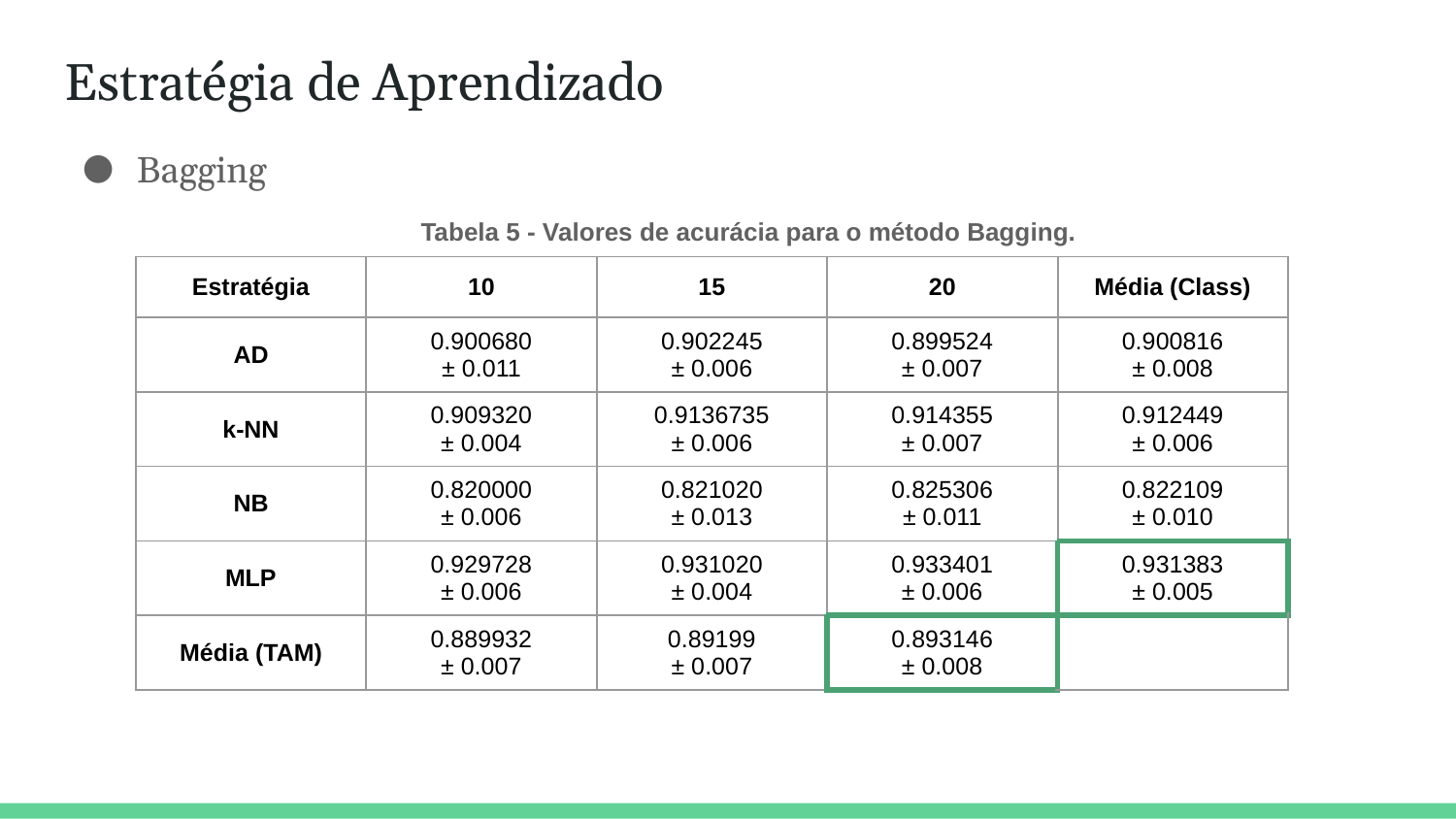

# Estratégia de Aprendizado
Bagging

Tabela 5 - Valores de acurácia para o método Bagging.
| Estratégia | 10 | 15 | 20 | Média (Class) |
| --- | --- | --- | --- | --- |
| AD | 0.900680 ± 0.011 | 0.902245 ± 0.006 | 0.899524 ± 0.007 | 0.900816 ± 0.008 |
| k-NN | 0.909320 ± 0.004 | 0.9136735 ± 0.006 | 0.914355 ± 0.007 | 0.912449 ± 0.006 |
| NB | 0.820000 ± 0.006 | 0.821020 ± 0.013 | 0.825306 ± 0.011 | 0.822109 ± 0.010 |
| MLP | 0.929728 ± 0.006 | 0.931020 ± 0.004 | 0.933401 ± 0.006 | 0.931383 ± 0.005 |
| Média (TAM) | 0.889932 ± 0.007 | 0.89199 ± 0.007 | 0.893146 ± 0.008 |  |